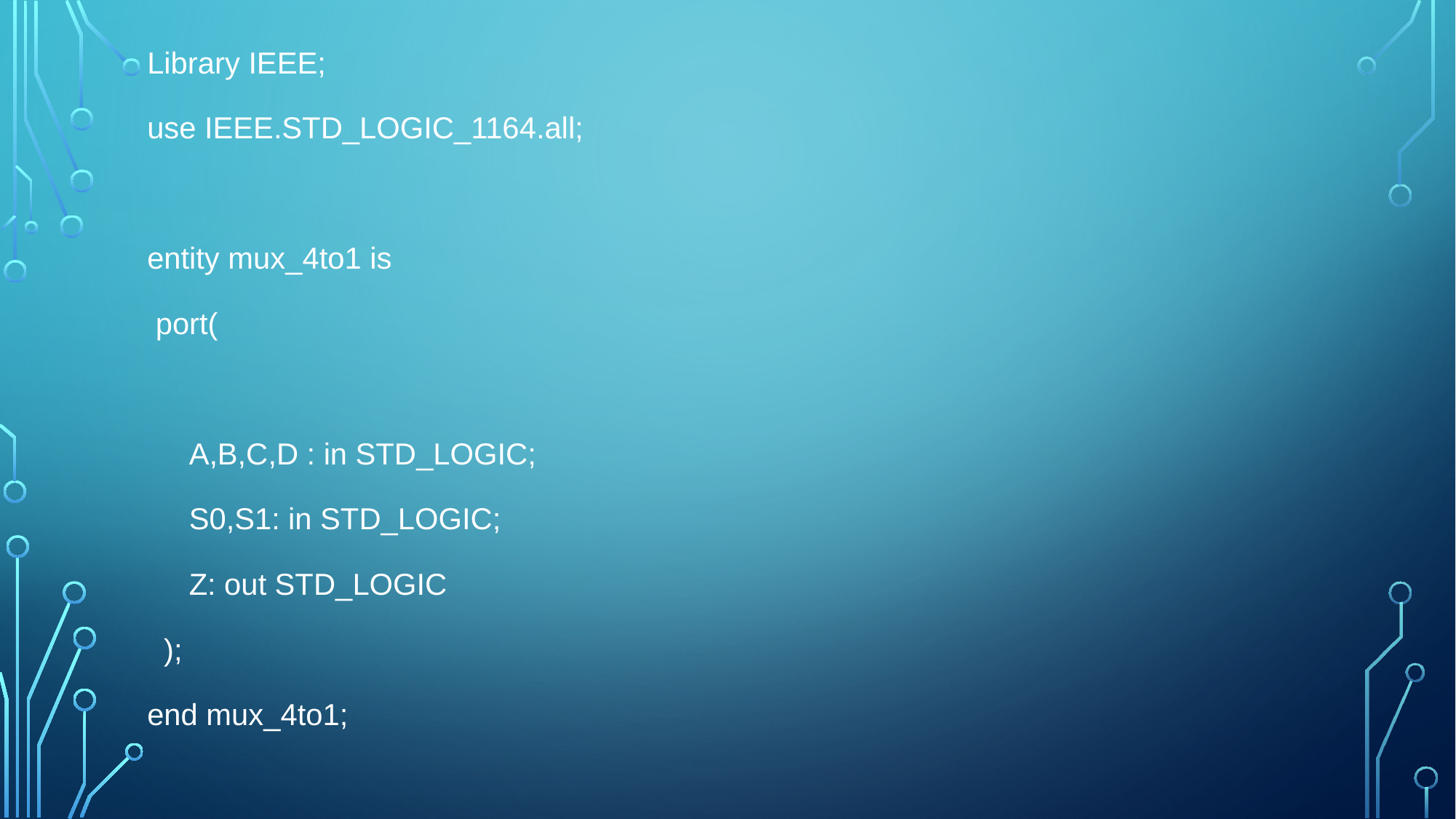

Library IEEE;
use IEEE.STD_LOGIC_1164.all;

entity mux_4to1 is
 port(

     A,B,C,D : in STD_LOGIC;
     S0,S1: in STD_LOGIC;
     Z: out STD_LOGIC
  );
end mux_4to1;

architecture bhv of mux_4to1